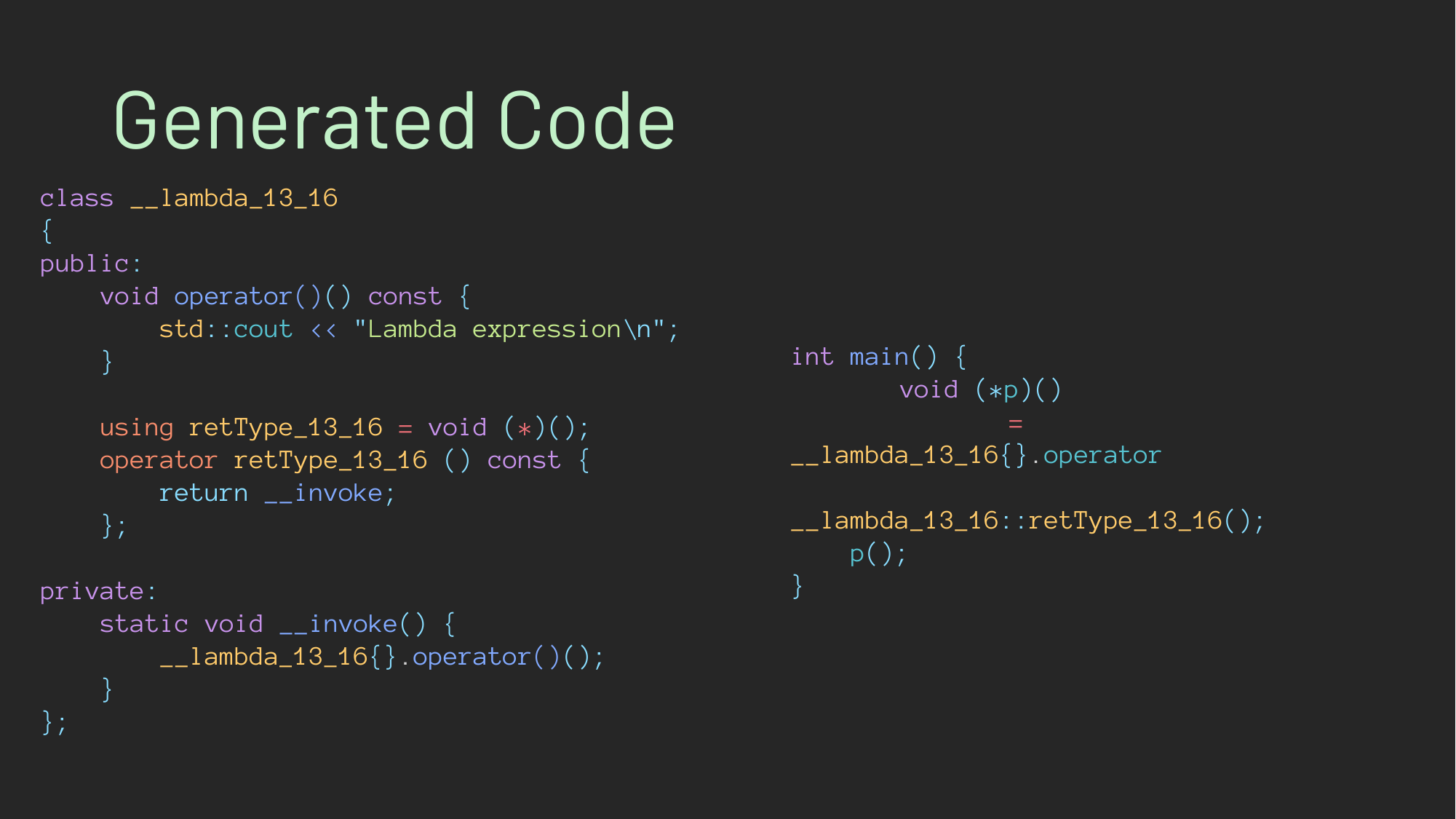

# Generated Code
class __lambda_13_16
{
public:
    void operator()() const {
        std::cout << "Lambda expression\n";
    }
    using retType_13_16 = void (*)();
    operator retType_13_16 () const {
        return __invoke;
    };
private:
    static void __invoke() {
        __lambda_13_16{}.operator()();
    }
};

int main() {
	void (*p)()
		= __lambda_13_16{}.operator
		__lambda_13_16::retType_13_16();
    p();
}